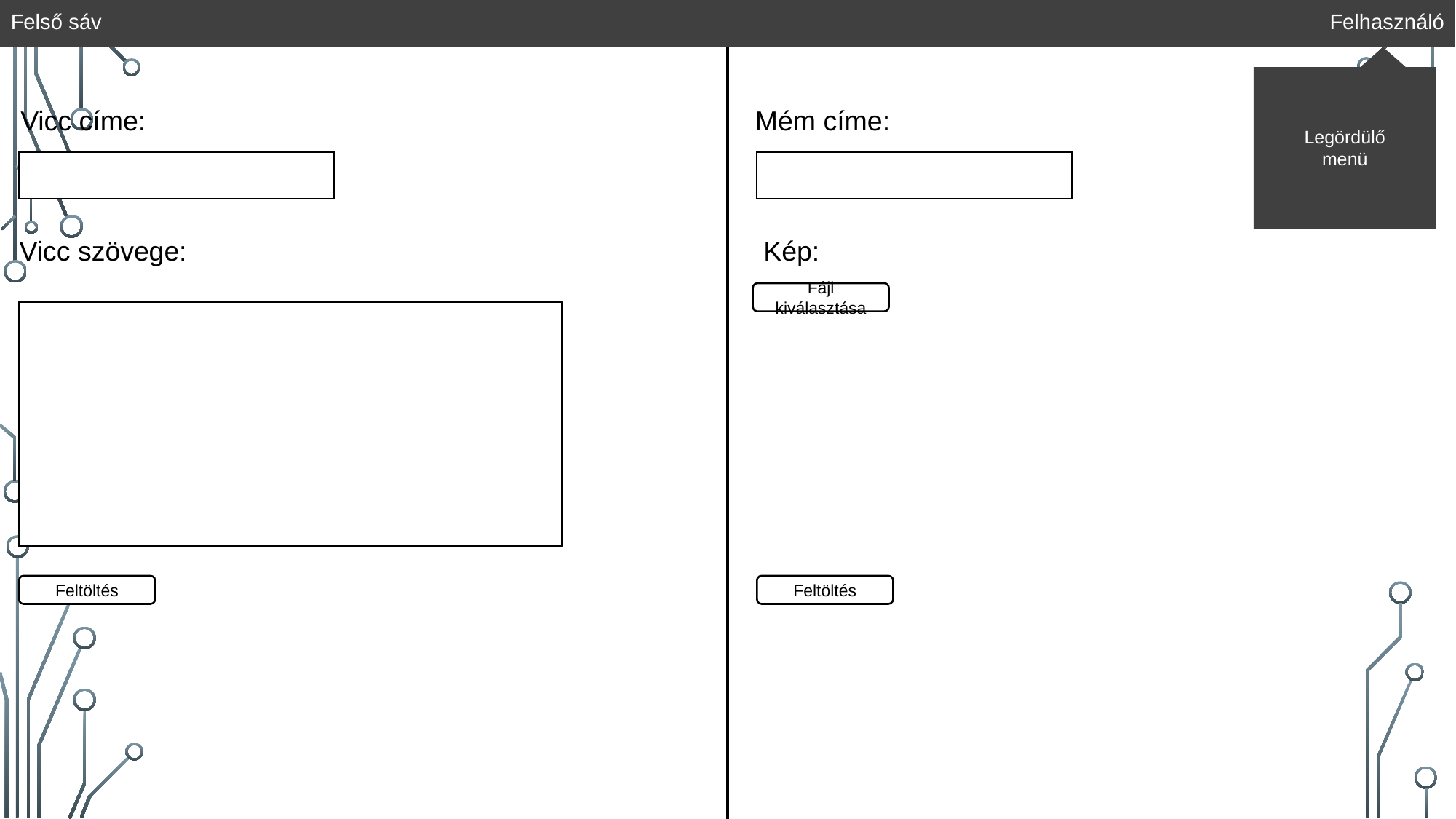

Felső sáv
Felhasználó

Vicc címe:
Mém címe:
Legördülő menü

Vicc szövege:
Kép:
Fájl kiválasztása

Feltöltés
Feltöltés